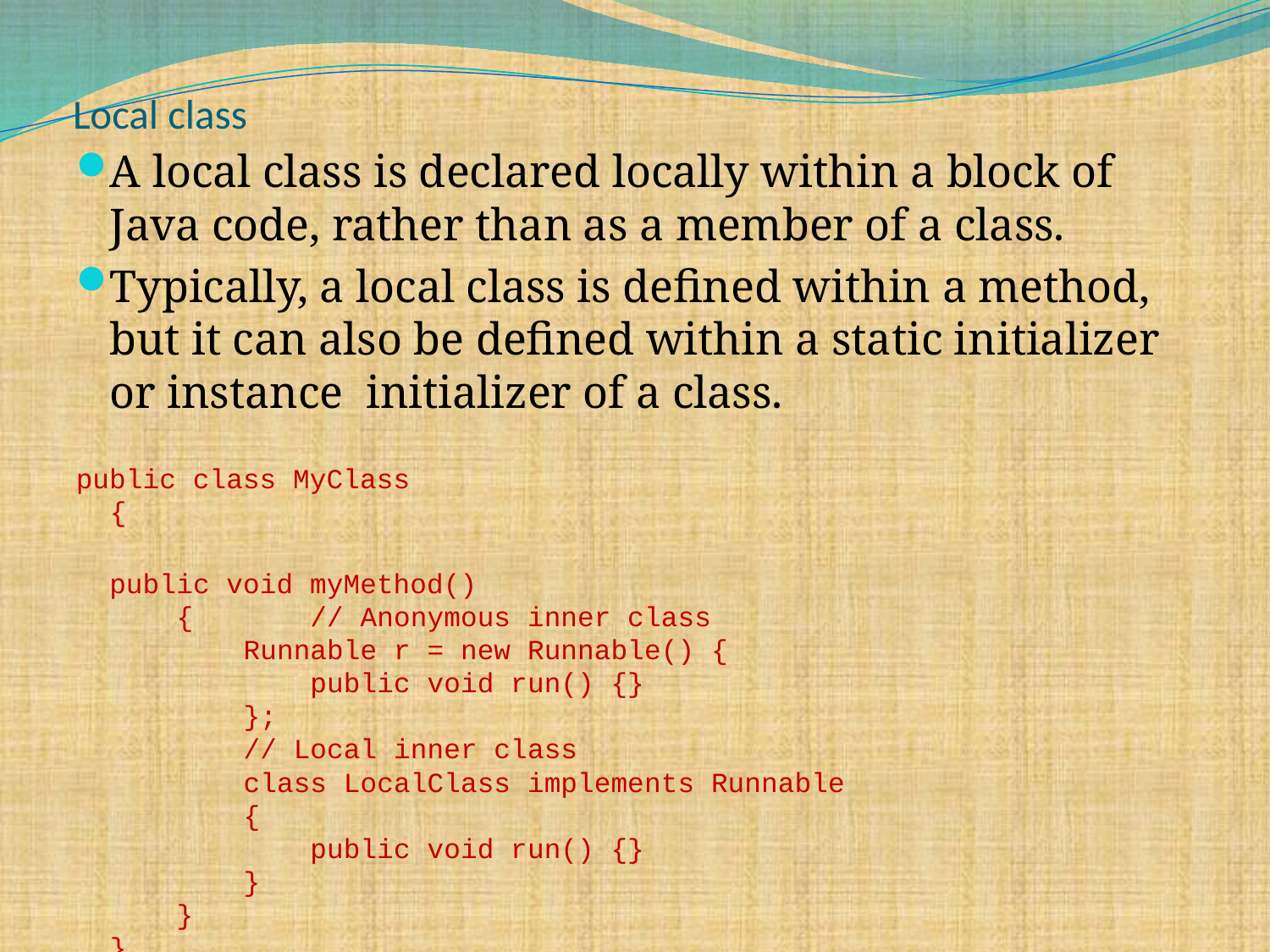

# Local class
A local class is declared locally within a block of Java code, rather than as a member of a class.
Typically, a local class is defined within a method, but it can also be defined within a static initializer  or instance  initializer of a class.

public class MyClass
{
  public void myMethod()
    {       // Anonymous inner class        
        Runnable r = new Runnable() {
            public void run() {}
        };
        // Local inner class
        class LocalClass implements Runnable
        {
            public void run() {}
        }
    }
}